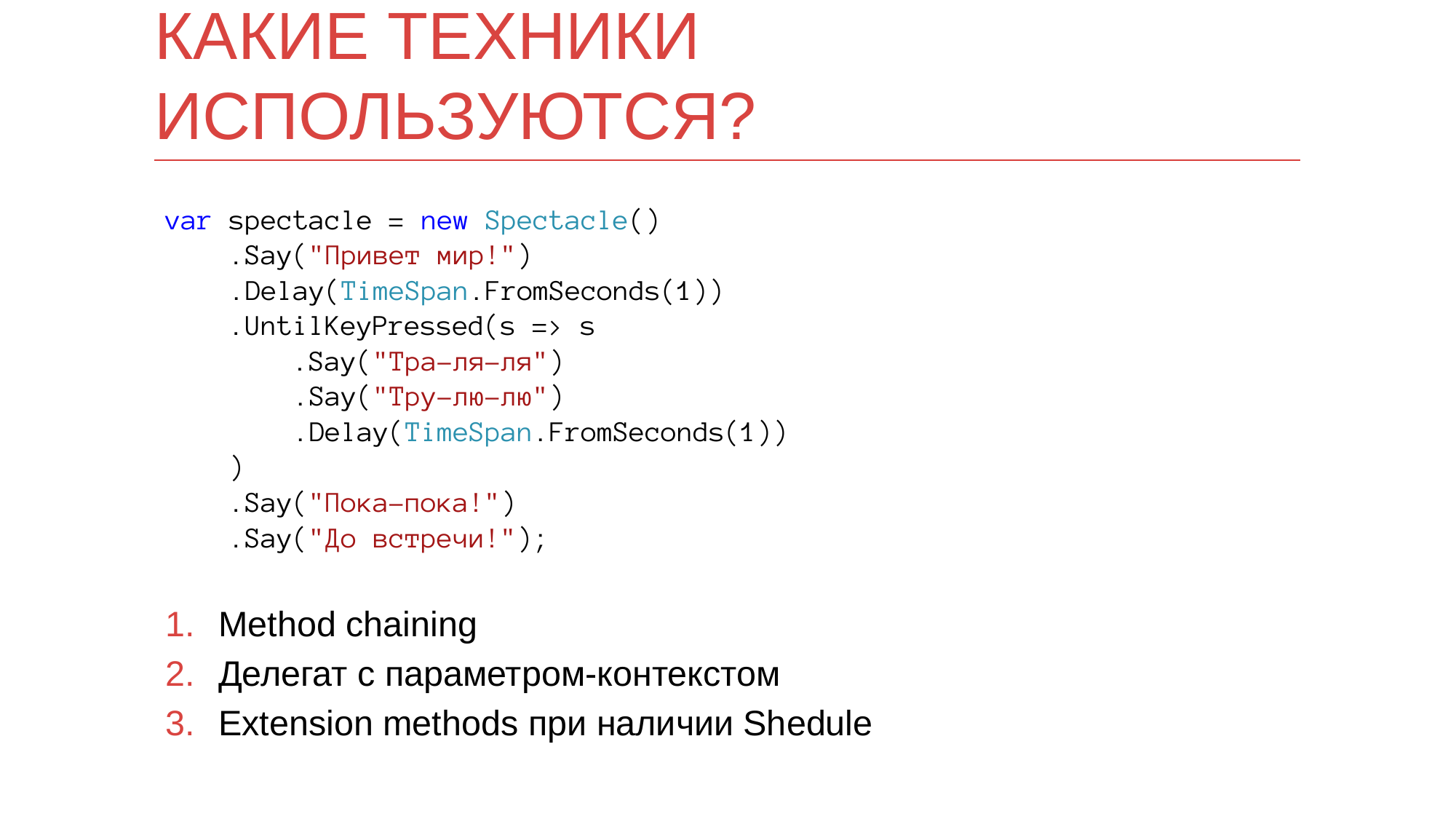

# Какие техники используются?
var spectacle = new Spectacle()
    .Say("Привет мир!")
    .Delay(TimeSpan.FromSeconds(1))
    .UntilKeyPressed(s => s
        .Say("Тра-ля-ля")
        .Say("Тру-лю-лю")
        .Delay(TimeSpan.FromSeconds(1))
    )
    .Say("Пока-пока!")
    .Say("До встречи!");

Method chaining
Делегат с параметром-контекстом
Extension methods при наличии Shedule